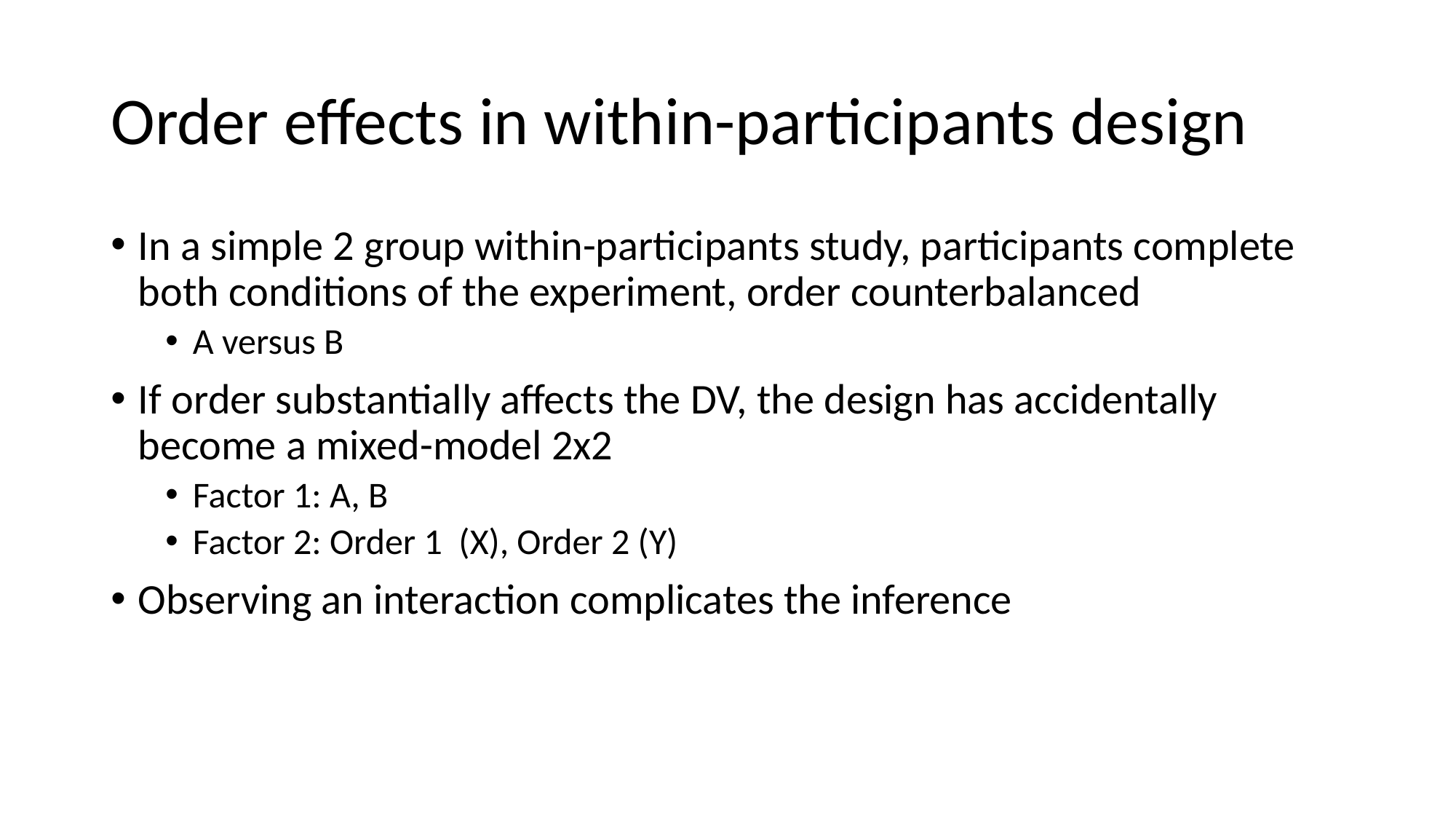

# Order effects in within-participants design
In a simple 2 group within-participants study, participants complete both conditions of the experiment, order counterbalanced
A versus B
If order substantially affects the DV, the design has accidentally become a mixed-model 2x2
Factor 1: A, B
Factor 2: Order 1  (X), Order 2 (Y)
Observing an interaction complicates the inference